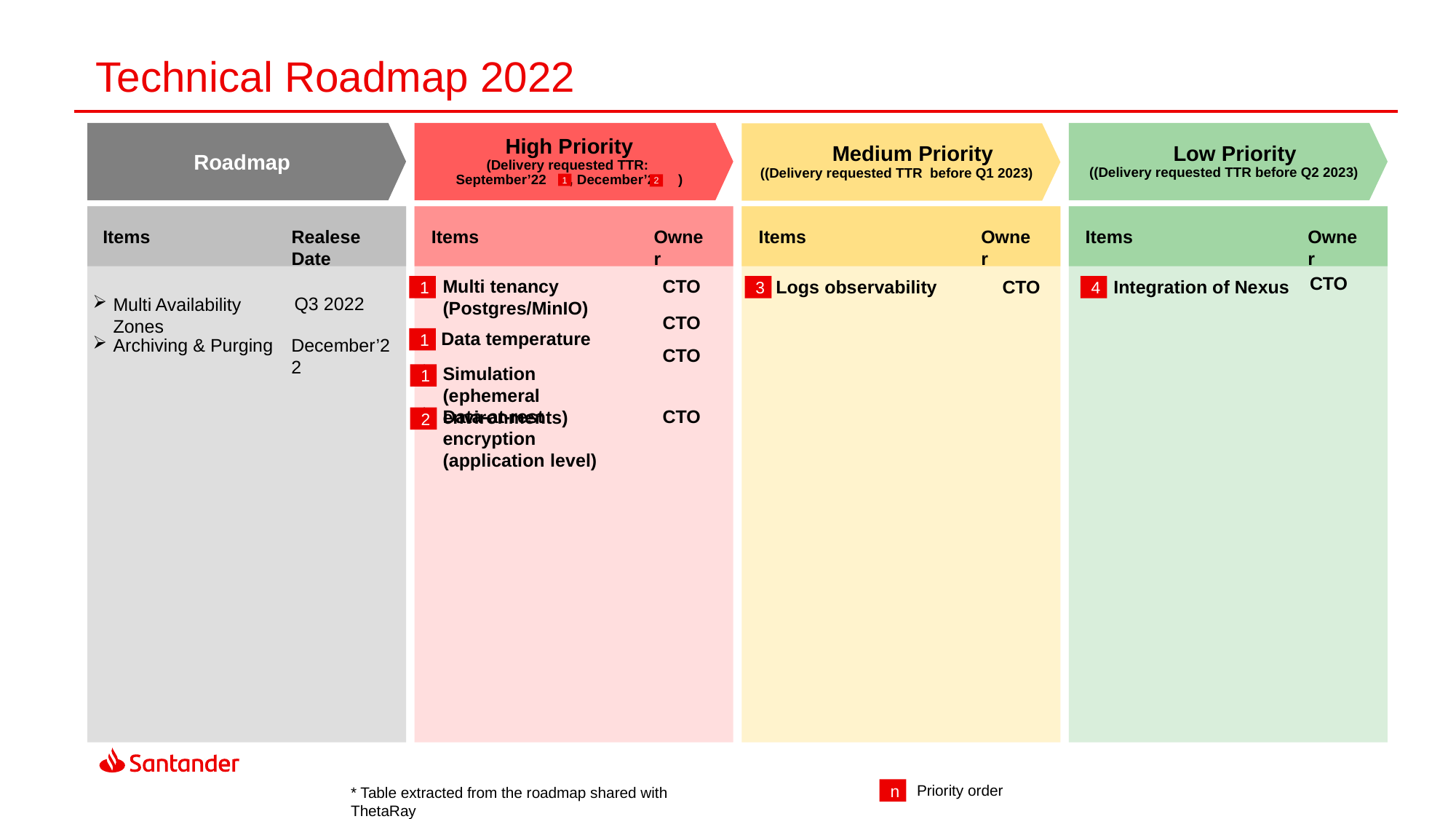

# Technical Roadmap 2022
Roadmap
High Priority
(Delivery requested TTR:
September’22      , December’22    )
              Low Priority
((Delivery requested TTR before Q2 2023)
            Medium Priority
((Delivery requested TTR  before Q1 2023)
1
2

Items
Realese Date
Items
Owner
Items
Owner
Items
Owner
CTO
Multi tenancy      (Postgres/MinIO)
CTO
 Integration of Nexus
Logs observability
CTO
3
4
1
Q3 2022
Multi Availability Zones
CTO
Data temperature
1
Archiving & Purging
December’22

Simulation (ephemeral   environments)
CTO
1
Data-at-rest encryption (application level)
CTO
2
Priority order
* Table extracted from the roadmap shared with ThetaRay
n